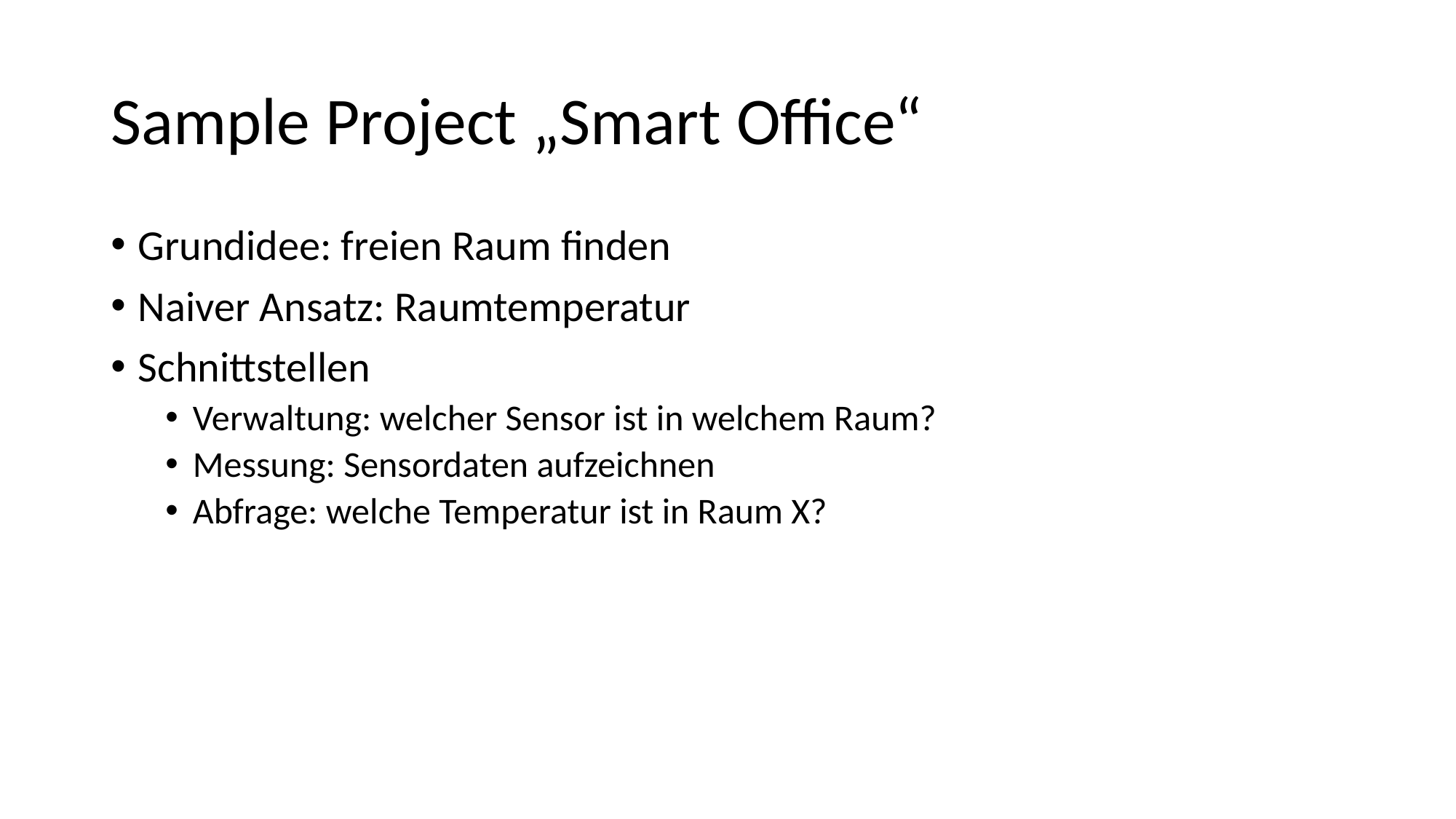

# Sample Project „Smart Office“
Grundidee: freien Raum finden
Naiver Ansatz: Raumtemperatur
Schnittstellen
Verwaltung: welcher Sensor ist in welchem Raum?
Messung: Sensordaten aufzeichnen
Abfrage: welche Temperatur ist in Raum X?